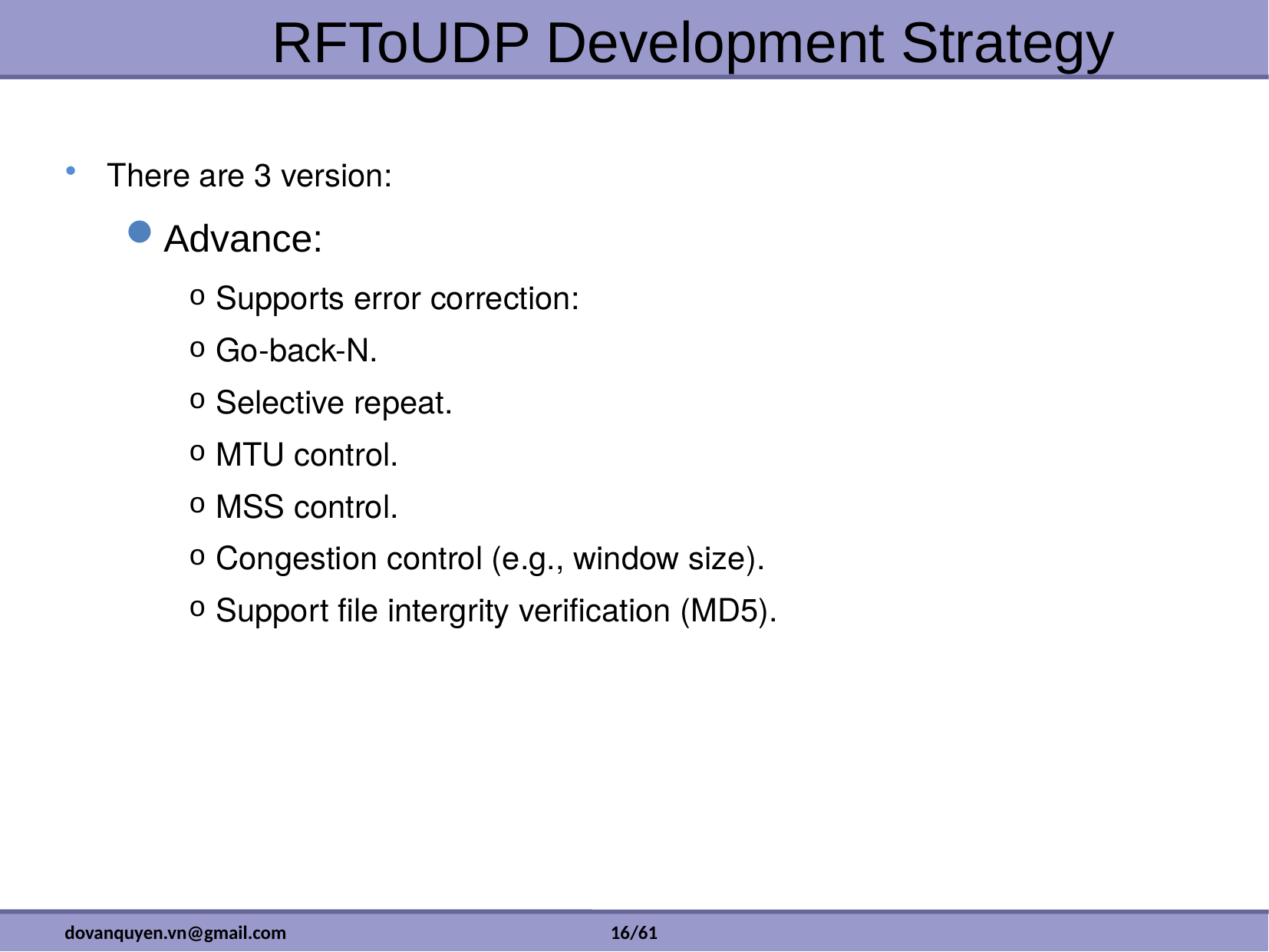

# RFToUDP Development Strategy
There are 3 version:
Advance:
Supports error correction:
Go-back-N.
Selective repeat.
MTU control.
MSS control.
Congestion control (e.g., window size).
Support file intergrity verification (MD5).